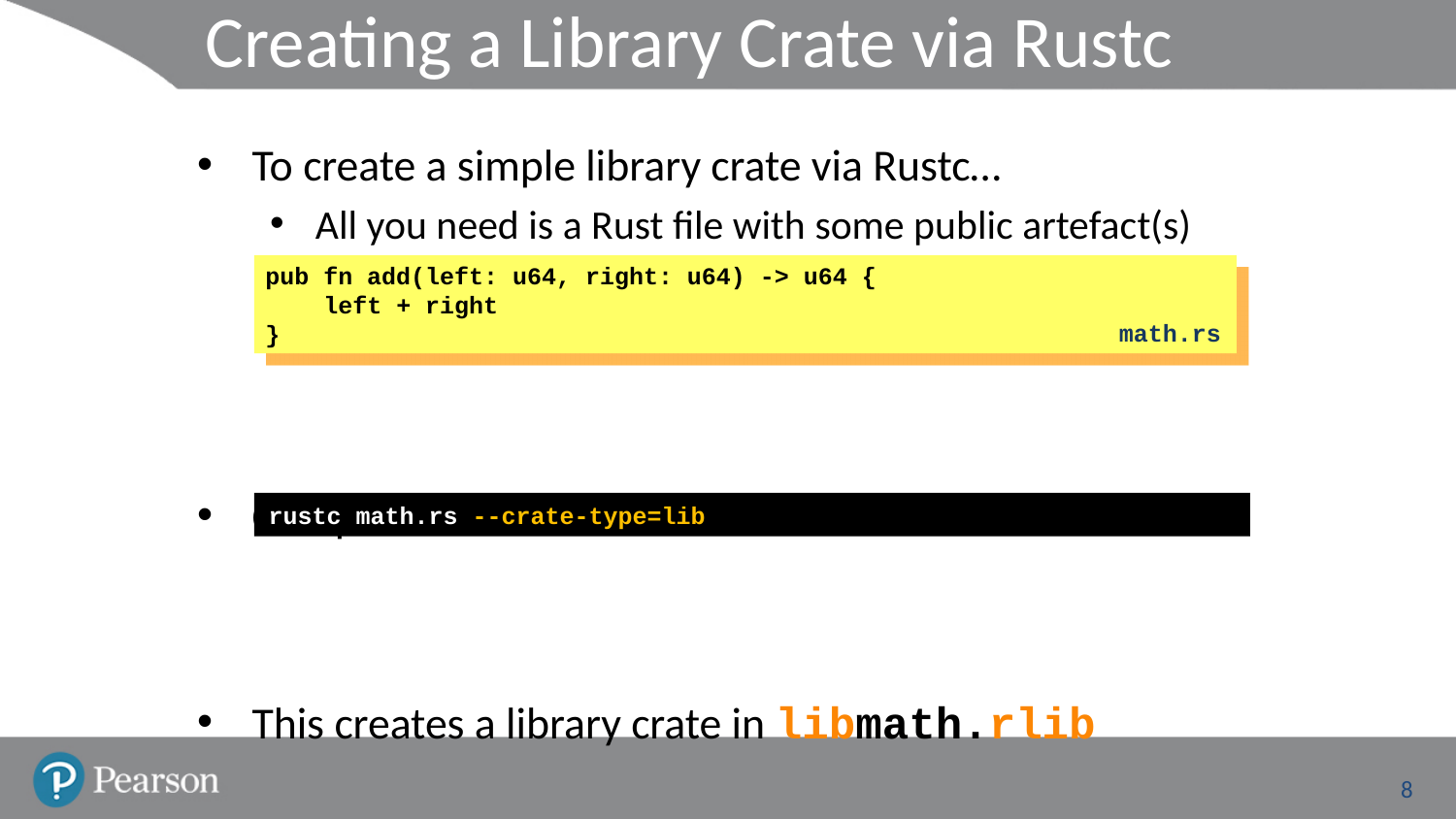

# Creating a Library Crate via Rustc
To create a simple library crate via Rustc…
All you need is a Rust file with some public artefact(s)

Compile the code as follows:

This creates a library crate in libmath.rlib

pub fn add(left: u64, right: u64) -> u64 {
    left + right
}
math.rs
rustc math.rs --crate-type=lib
8